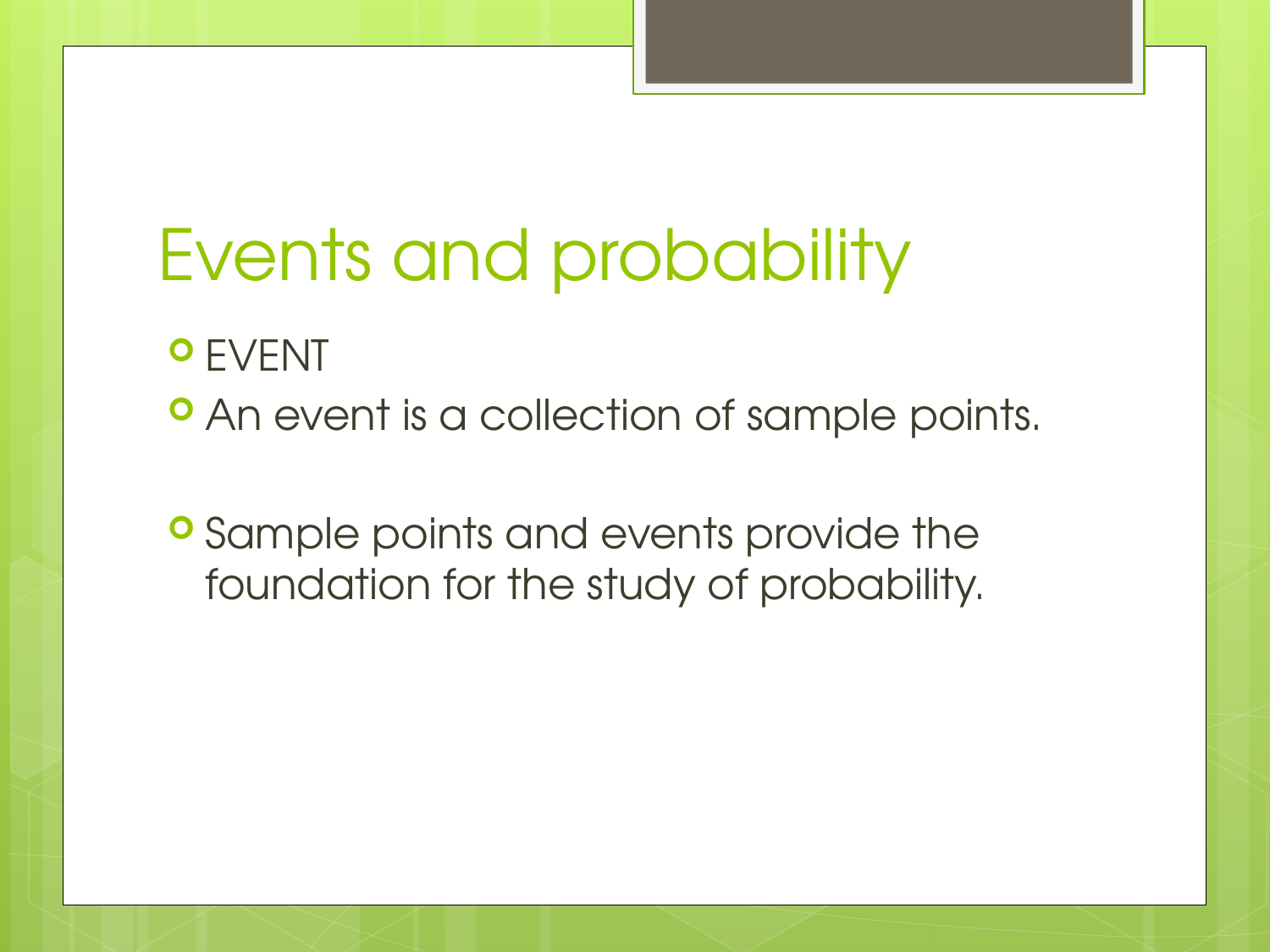

# Events and probability
EVENT
An event is a collection of sample points.

Sample points and events provide the foundation for the study of probability.